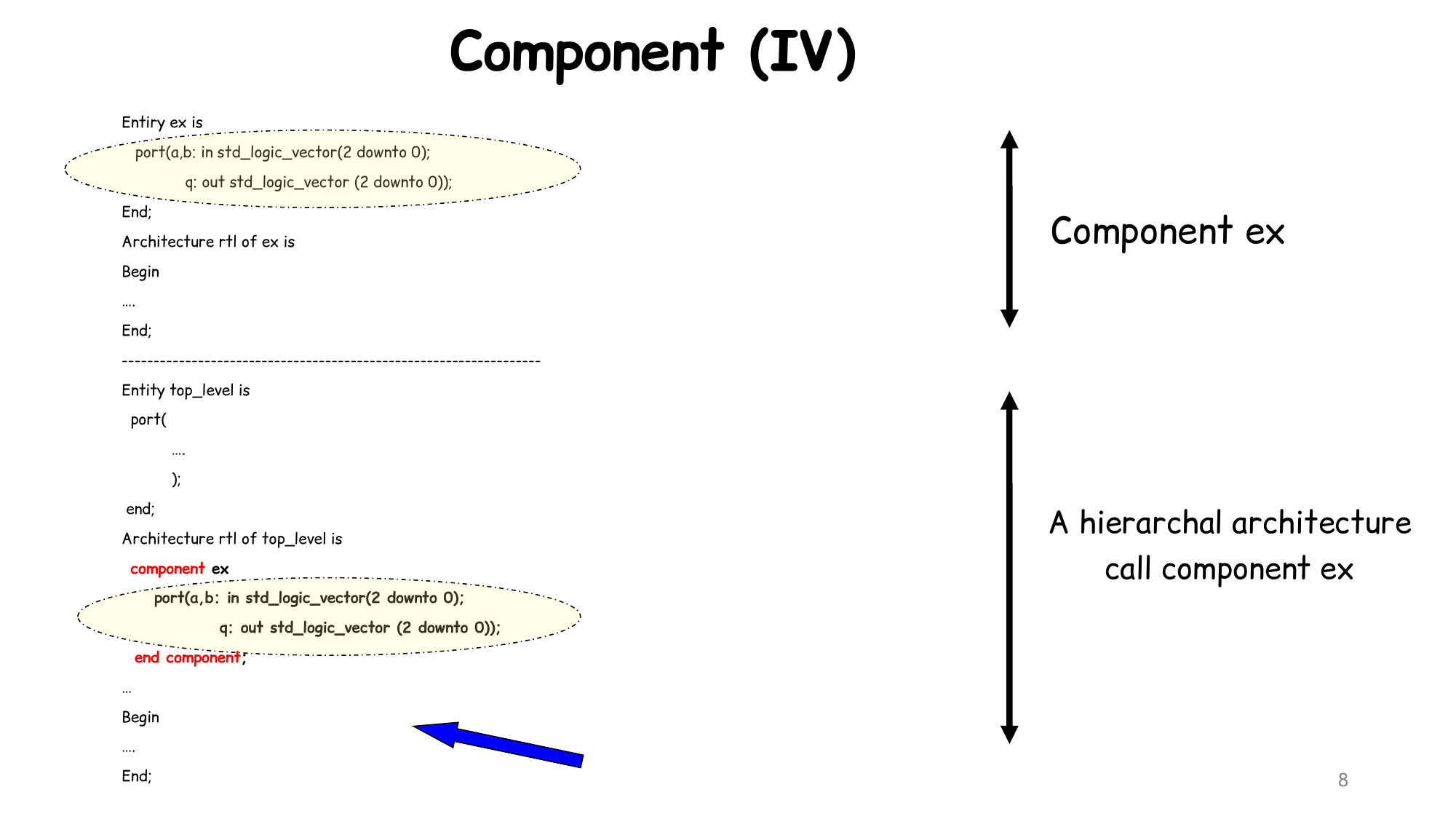

# Component (IV)
Entiry ex is
   port(a,b: in std_logic_vector(2 downto 0);
              q: out std_logic_vector (2 downto 0));
End;
Architecture rtl of ex is
Begin
….
End;
------------------------------------------------------------------
Entity top_level is
  port(
           ….
           );
 end;
Architecture rtl of top_level is
  component ex
     port(a,b: in std_logic_vector(2 downto 0);
               q: out std_logic_vector (2 downto 0));
  end component;
…
Begin
….
End;

Component ex

A hierarchal architecture
 call component ex

8